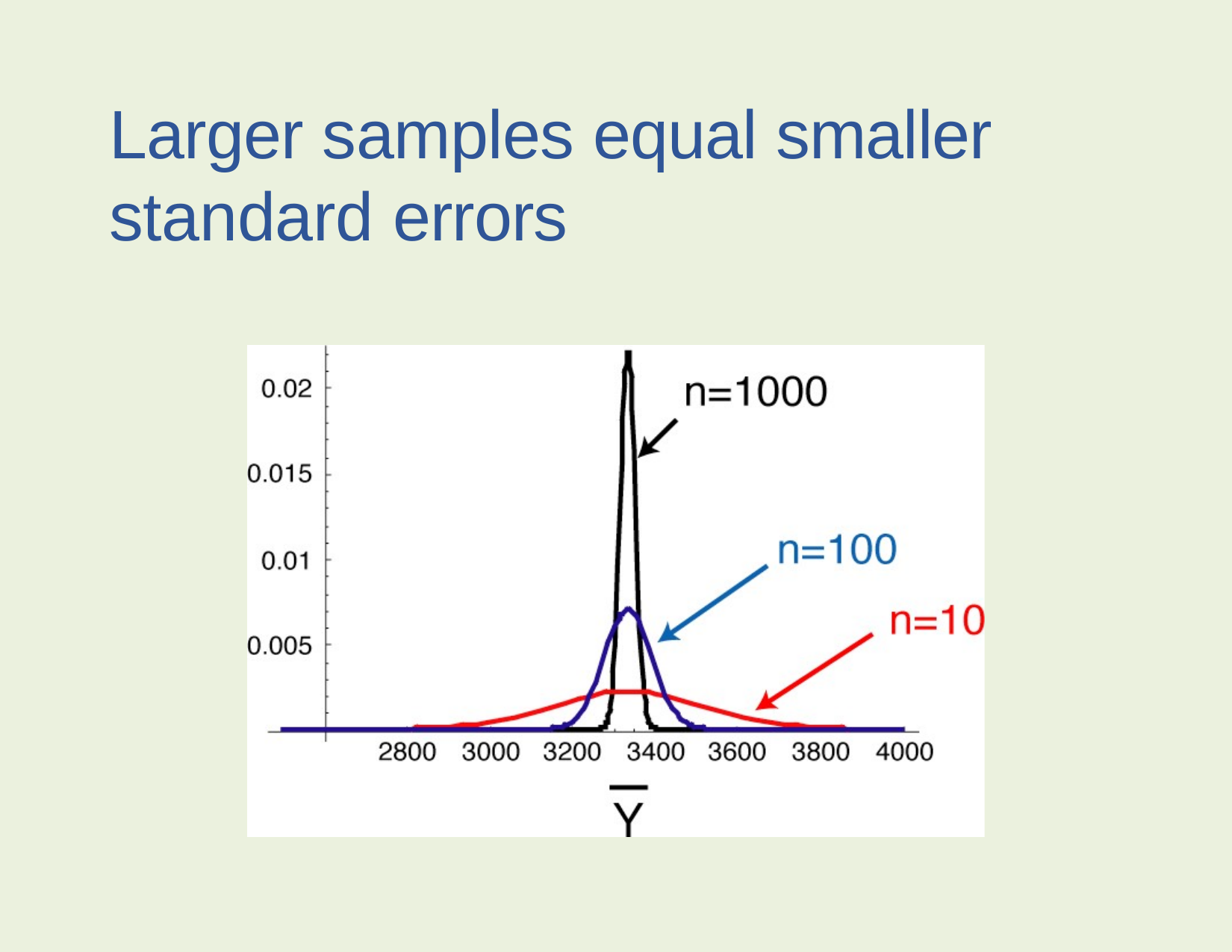

# Larger samples equal smaller standard errors